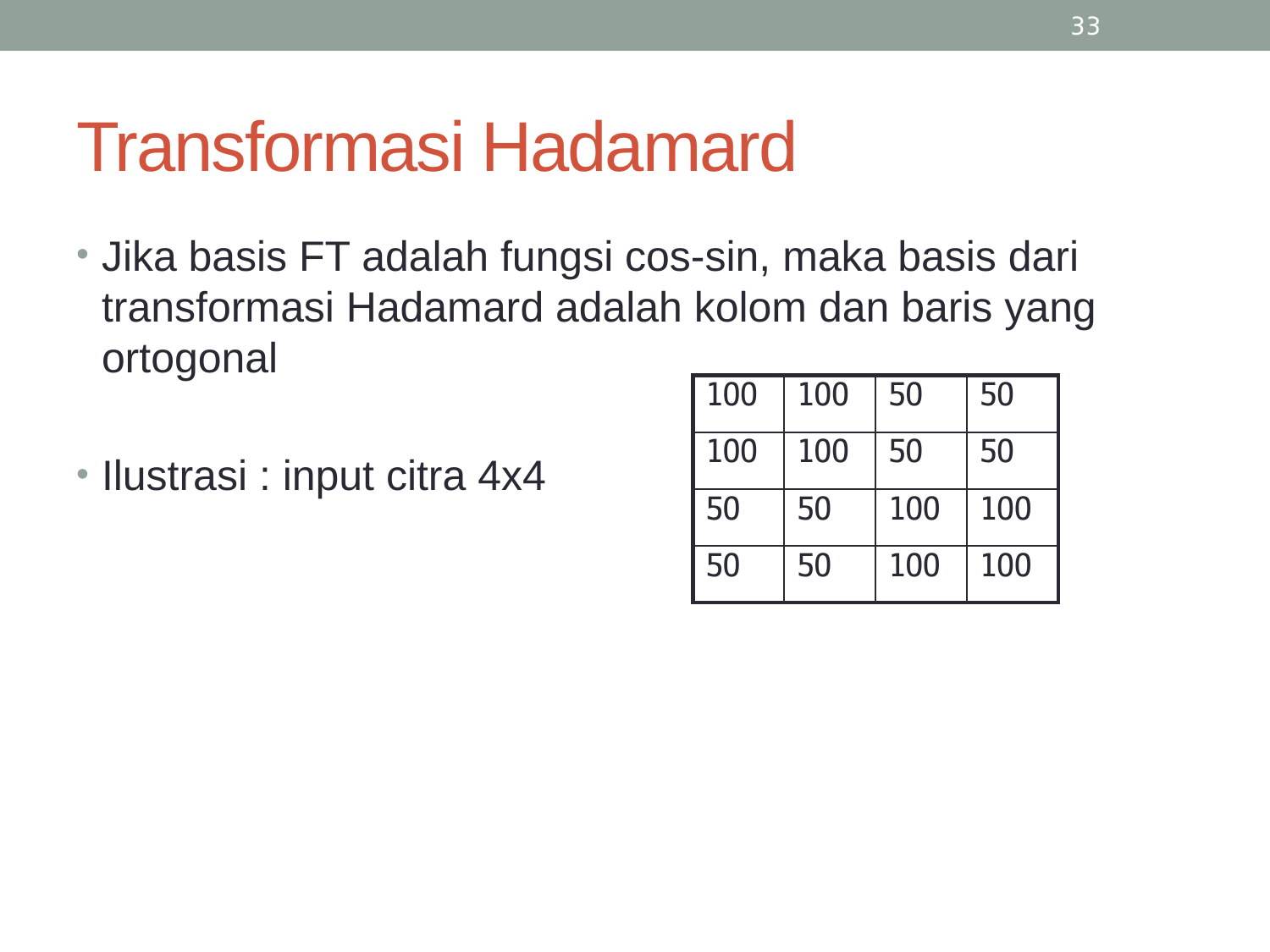

33
# Transformasi Hadamard
Jika basis FT adalah fungsi cos-sin, maka basis dari transformasi Hadamard adalah kolom dan baris yang ortogonal

Ilustrasi : input citra 4x4

| 100 | 100 | 50 | 50 |
| --- | --- | --- | --- |
| 100 | 100 | 50 | 50 |
| 50 | 50 | 100 | 100 |
| 50 | 50 | 100 | 100 |